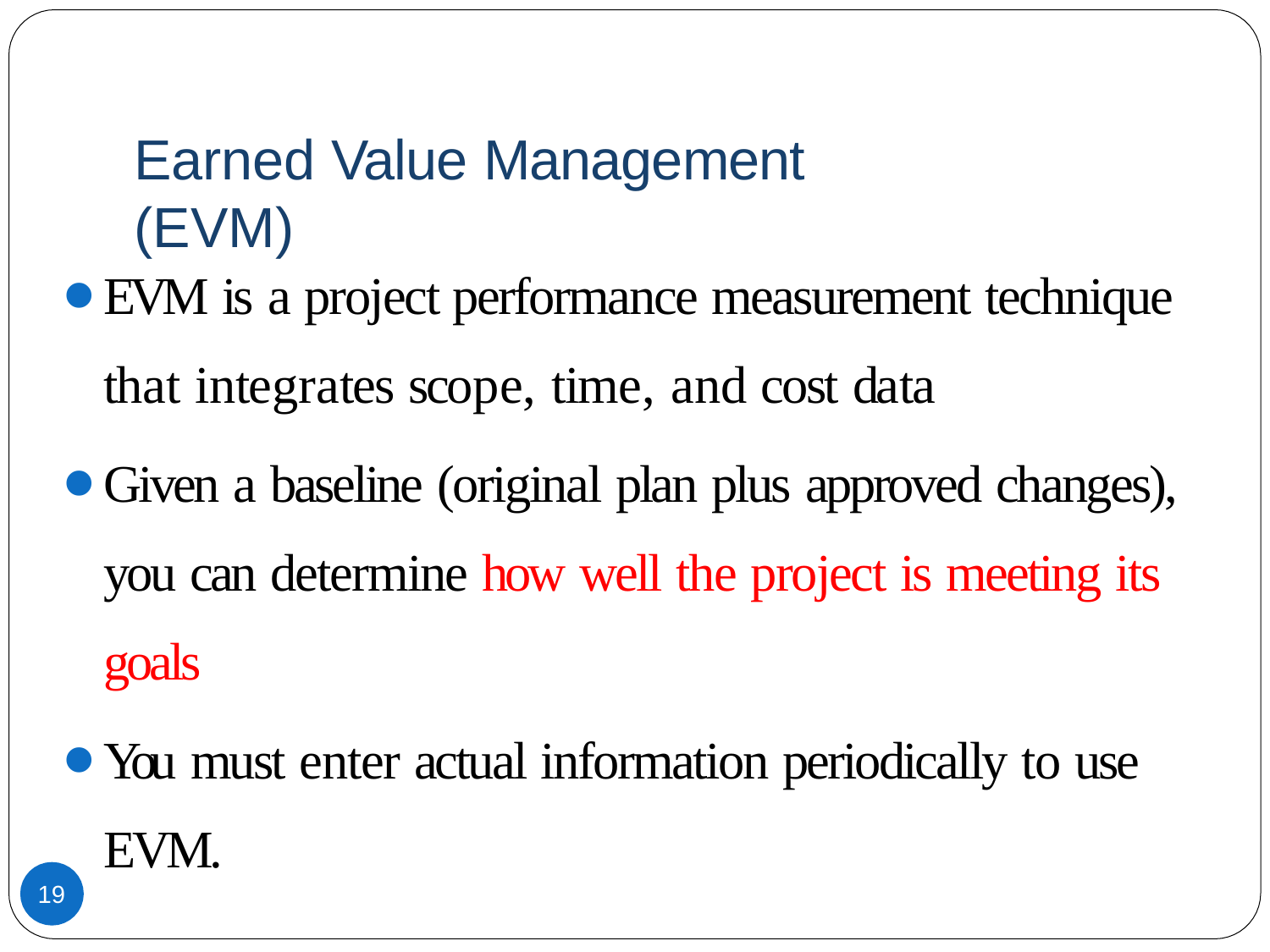

# Earned Value Management (EVM)
EVM is a project performance measurement technique  that integrates scope, time, and cost data
Given a baseline (original plan plus approved changes),  you can determine how well the project is meeting its  goals
You must enter actual information periodically to use  EVM.

19